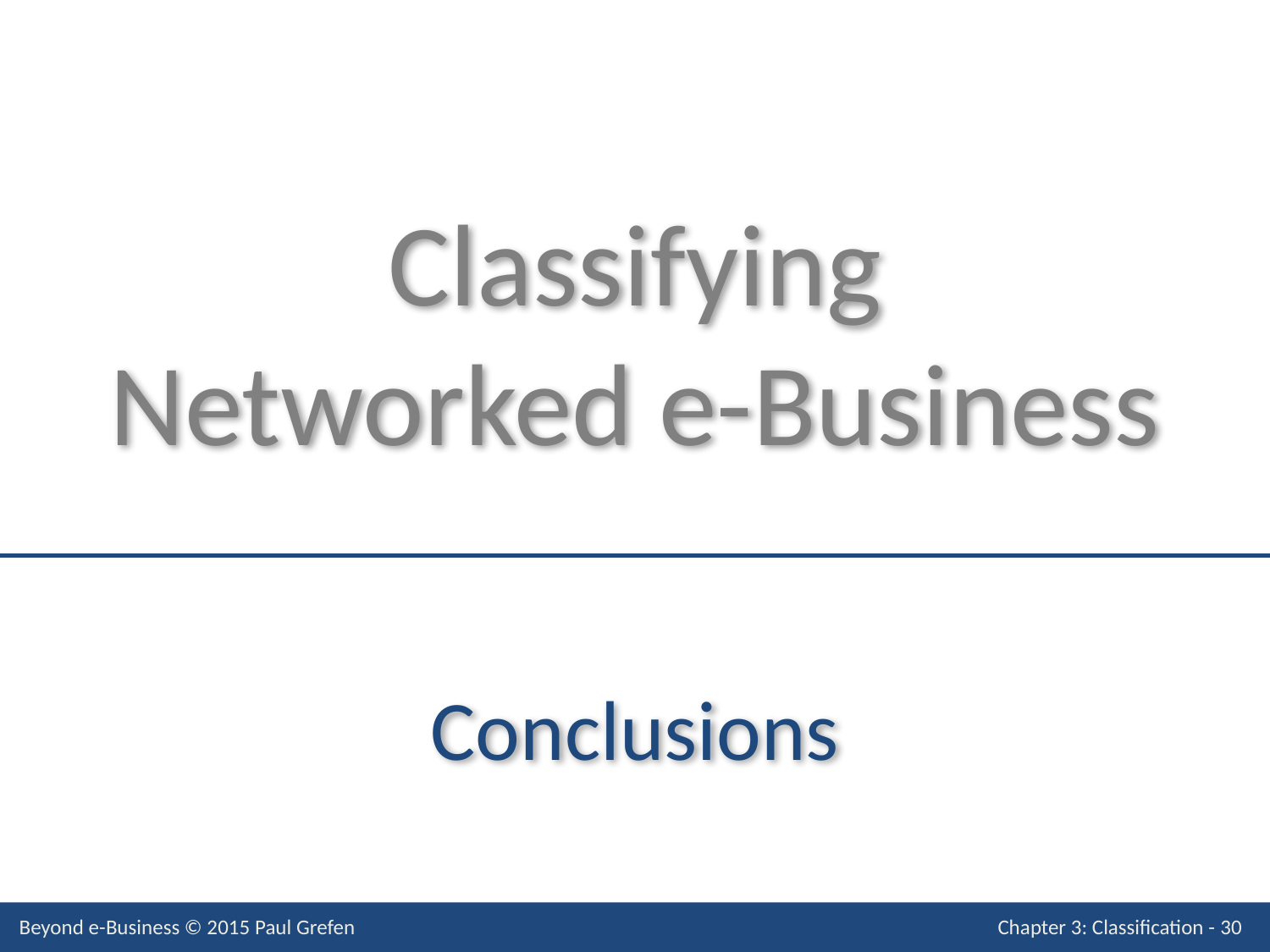

# Classifying Networked e-Business
Conclusions
Beyond e-Business © 2015 Paul Grefen
Chapter 3: Classification - 30